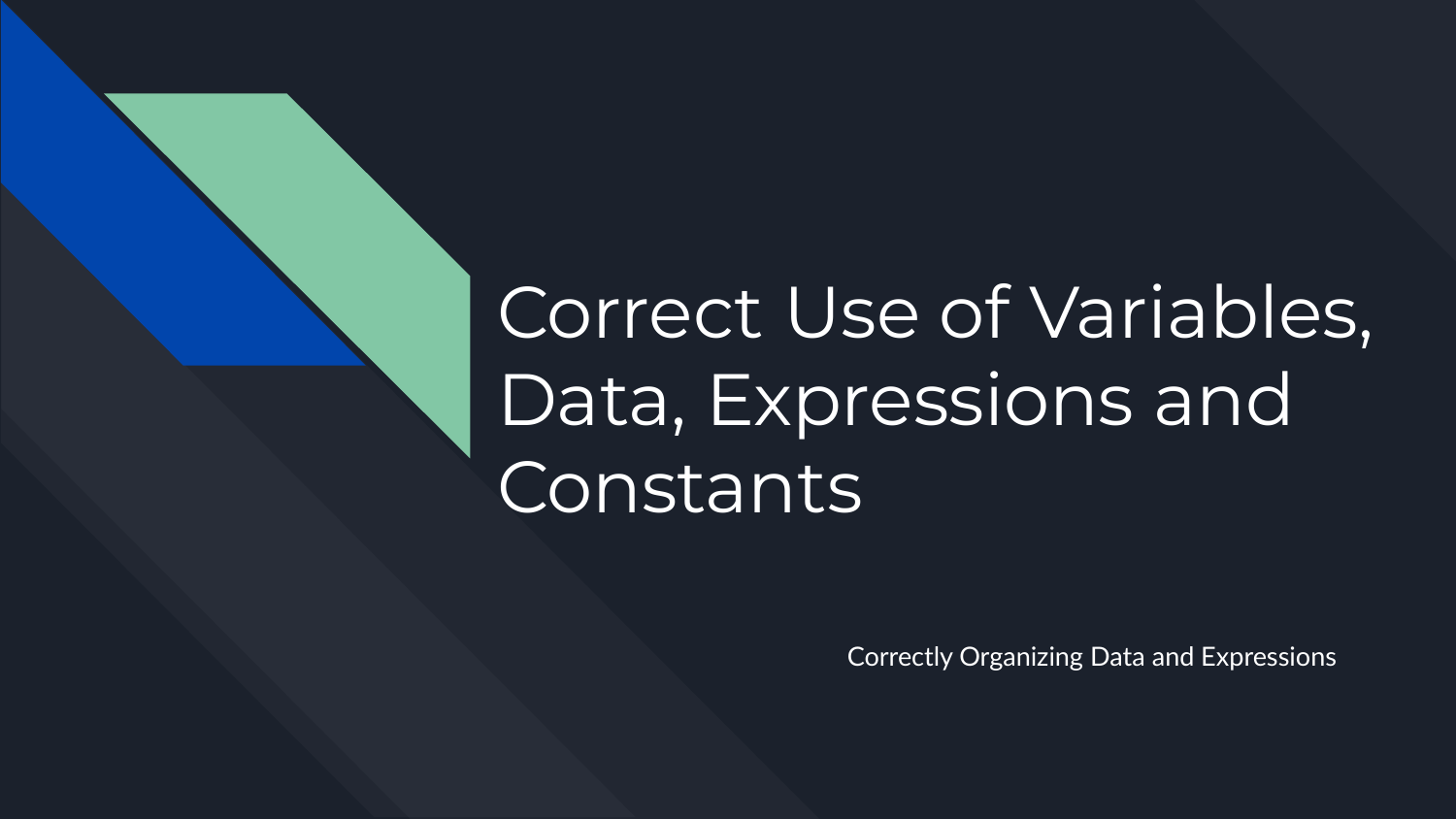

# Correct Use of Variables, Data, Expressions and Constants
Correctly Organizing Data and Expressions